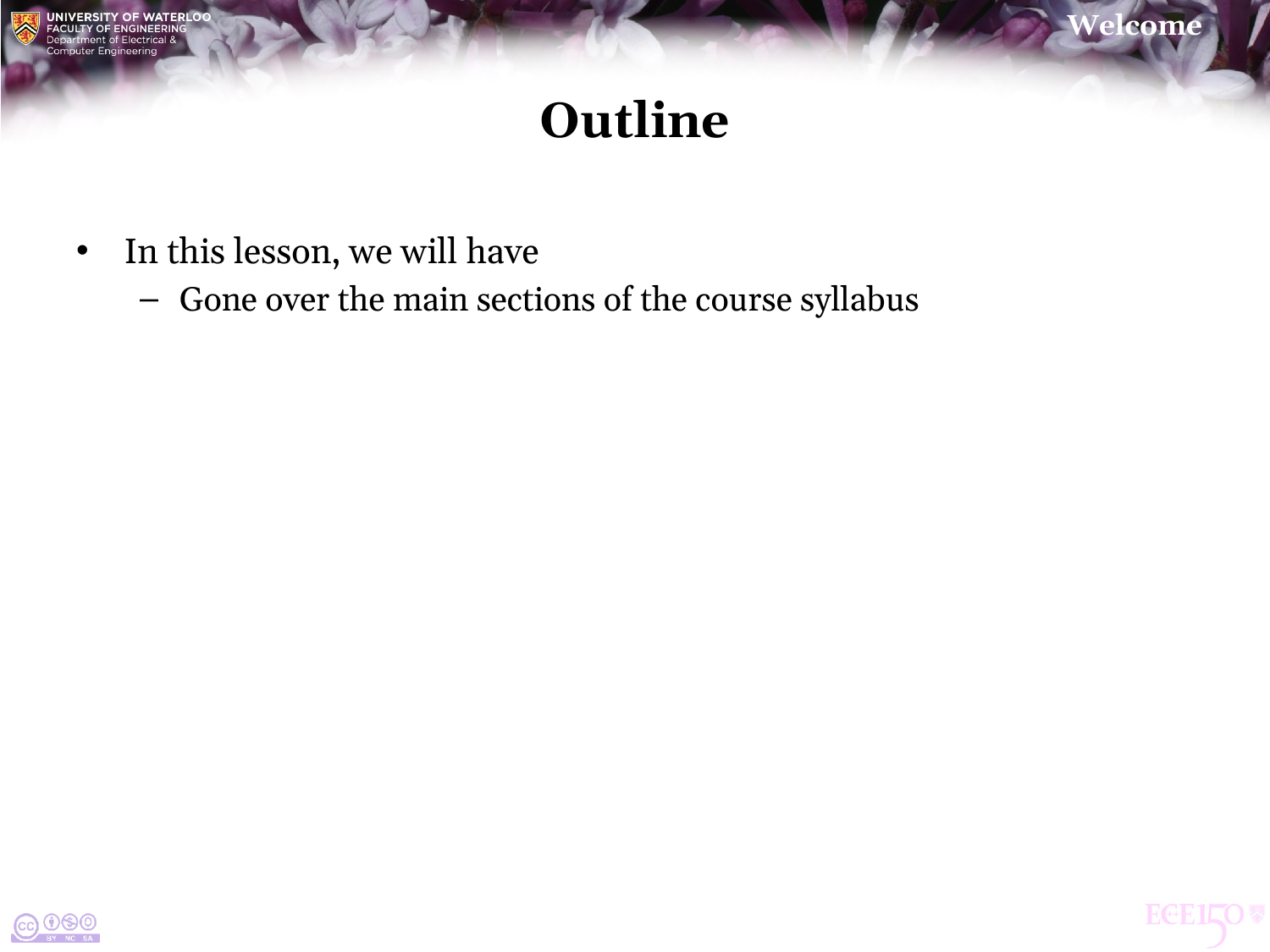

# Outline
In this lesson, we will have
Gone over the main sections of the course syllabus